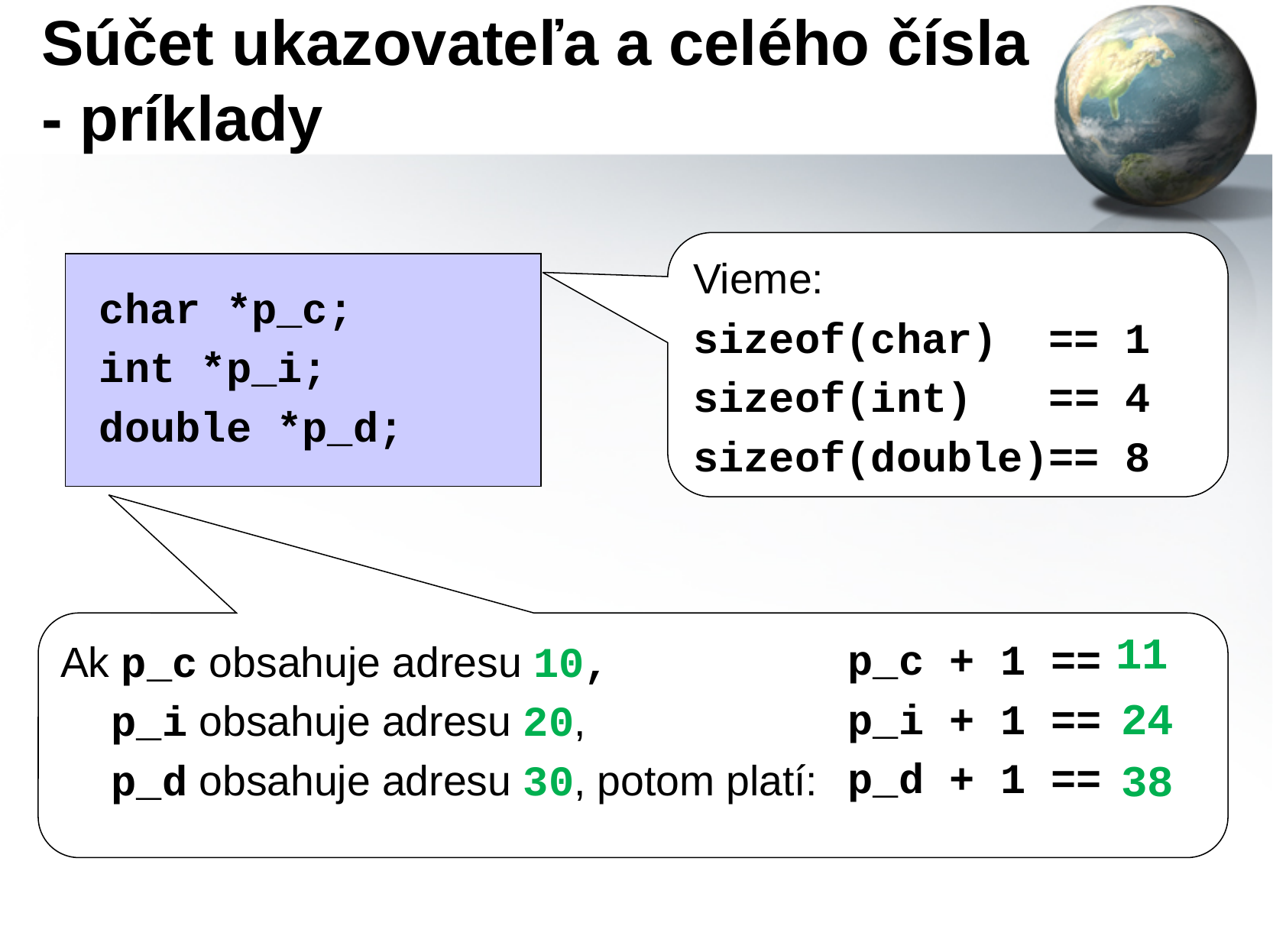

# Súčet ukazovateľa a celého čísla - príklady
Vieme:
sizeof(char)  == 1
sizeof(int)   == 4
sizeof(double)== 8

char *p_c;
int *p_i;
double *p_d;

p_c + 1 ==
p_i + 1 ==
p_d + 1 ==
11
Ak p_c obsahuje adresu 10,
  p_i obsahuje adresu 20,
  p_d obsahuje adresu 30, potom platí:
24
38